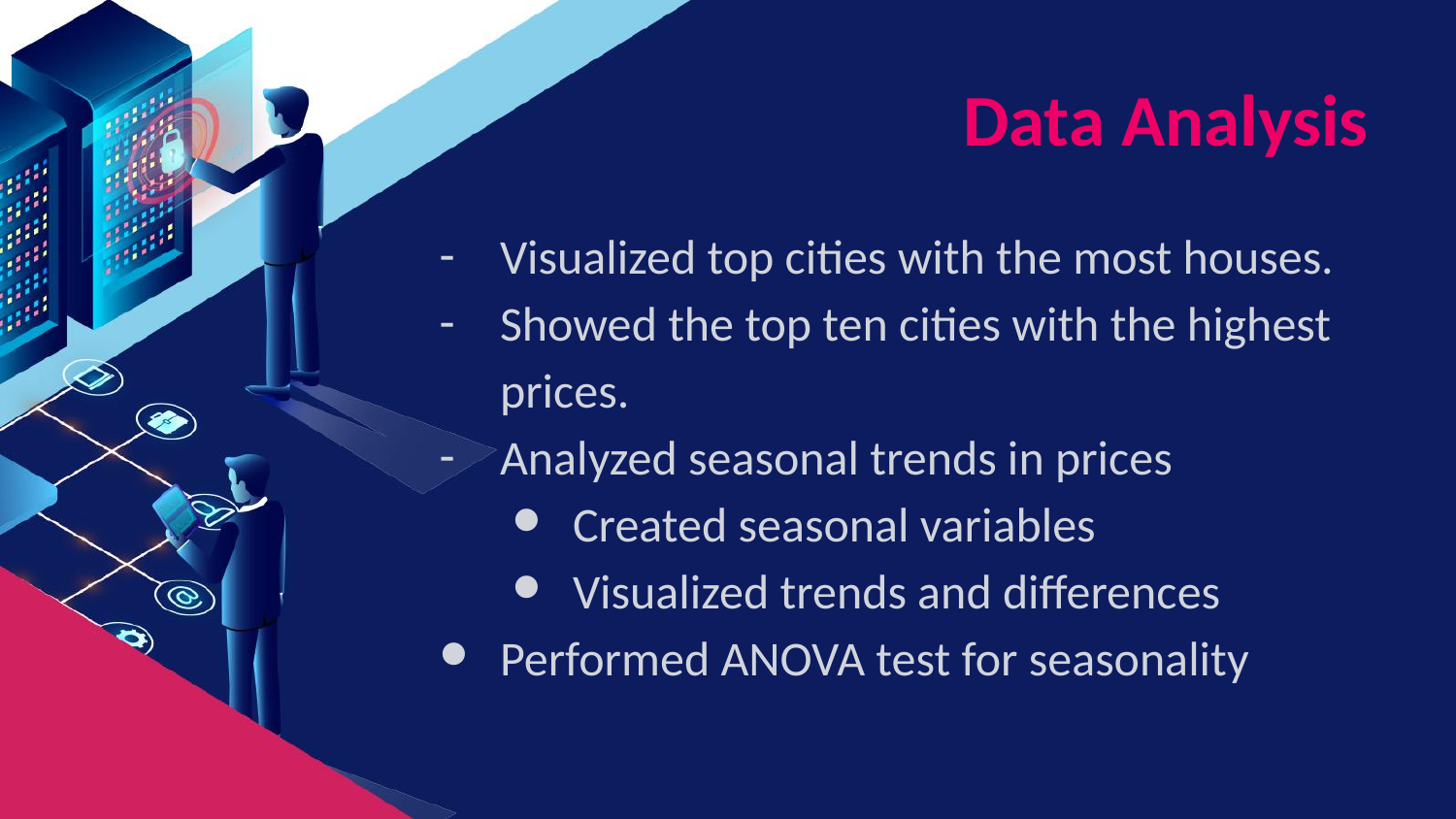

# Data Analysis
Visualized top cities with the most houses.
Showed the top ten cities with the highest prices.
Analyzed seasonal trends in prices
Created seasonal variables
Visualized trends and differences
Performed ANOVA test for seasonality